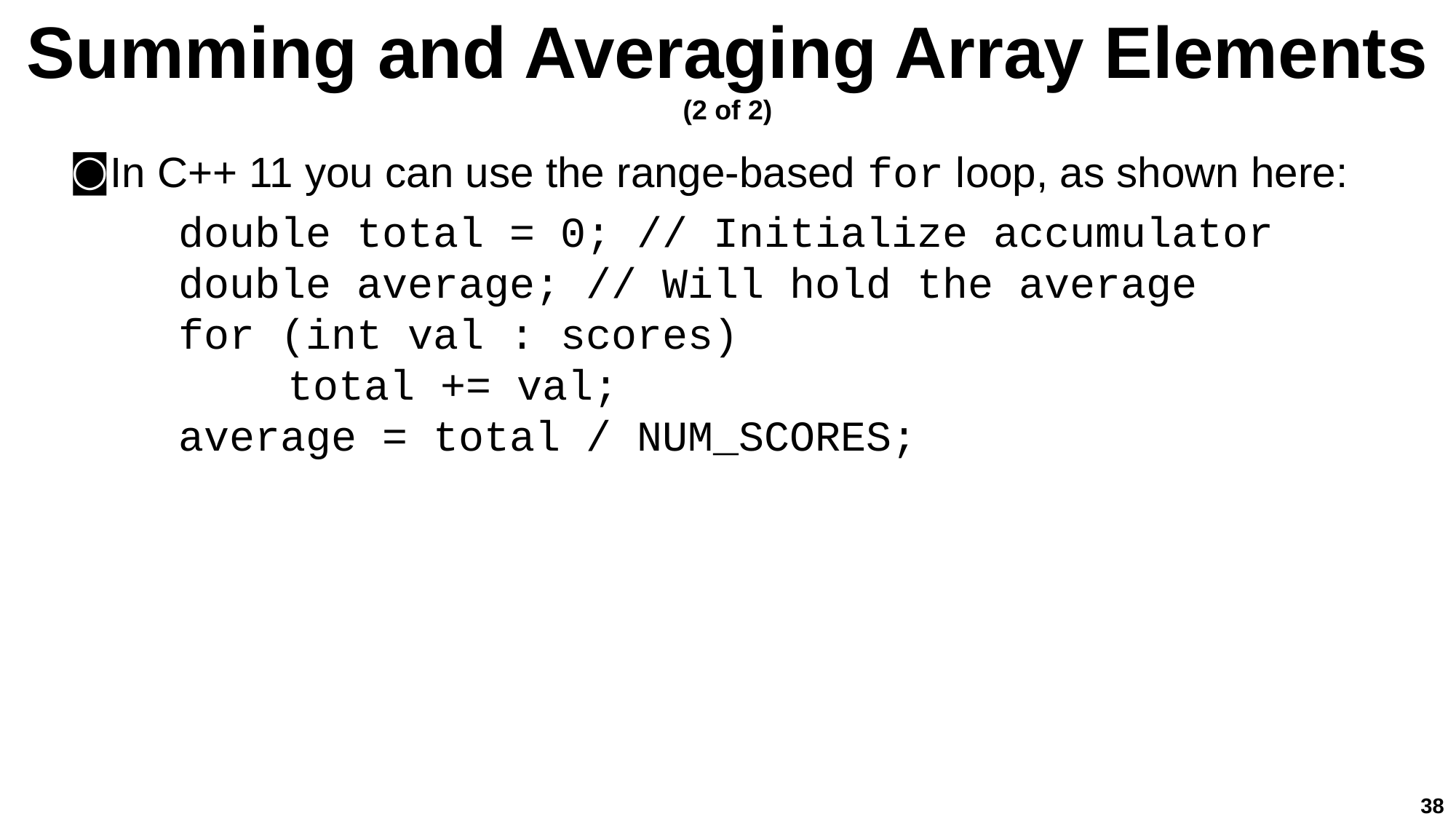

# Summing and Averaging Array Elements (2 of 2)
In C++ 11 you can use the range-based for loop, as shown here:
double total = 0; // Initialize accumulator
double average; // Will hold the average
for (int val : scores)
total += val;
average = total / NUM_SCORES;
38